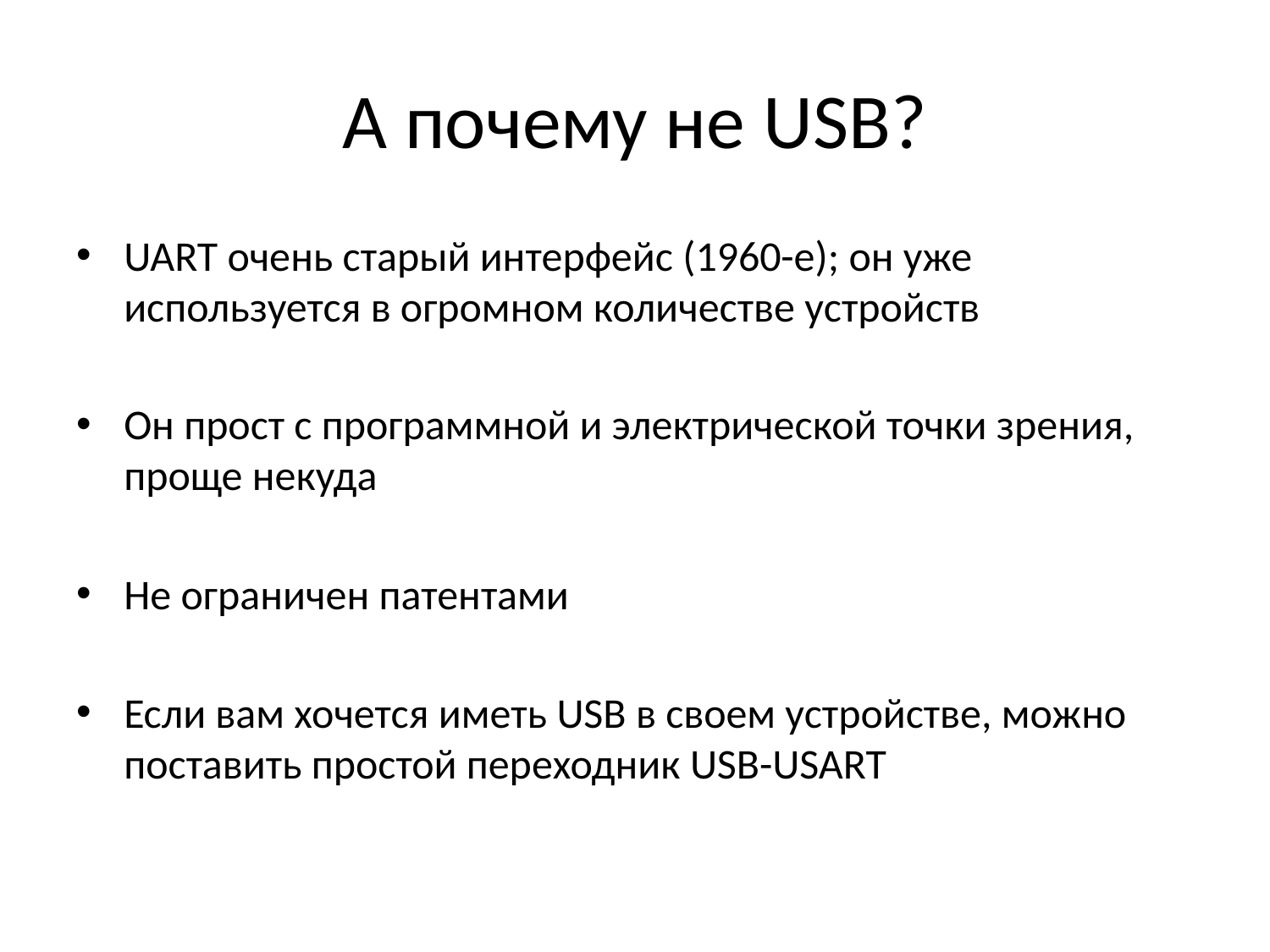

# А почему не USB?
UART очень старый интерфейс (1960-е); он уже используется в огромном количестве устройств

Он прост с программной и электрической точки зрения, проще некуда

Не ограничен патентами

Если вам хочется иметь USB в своем устройстве, можно поставить простой переходник USB-USART